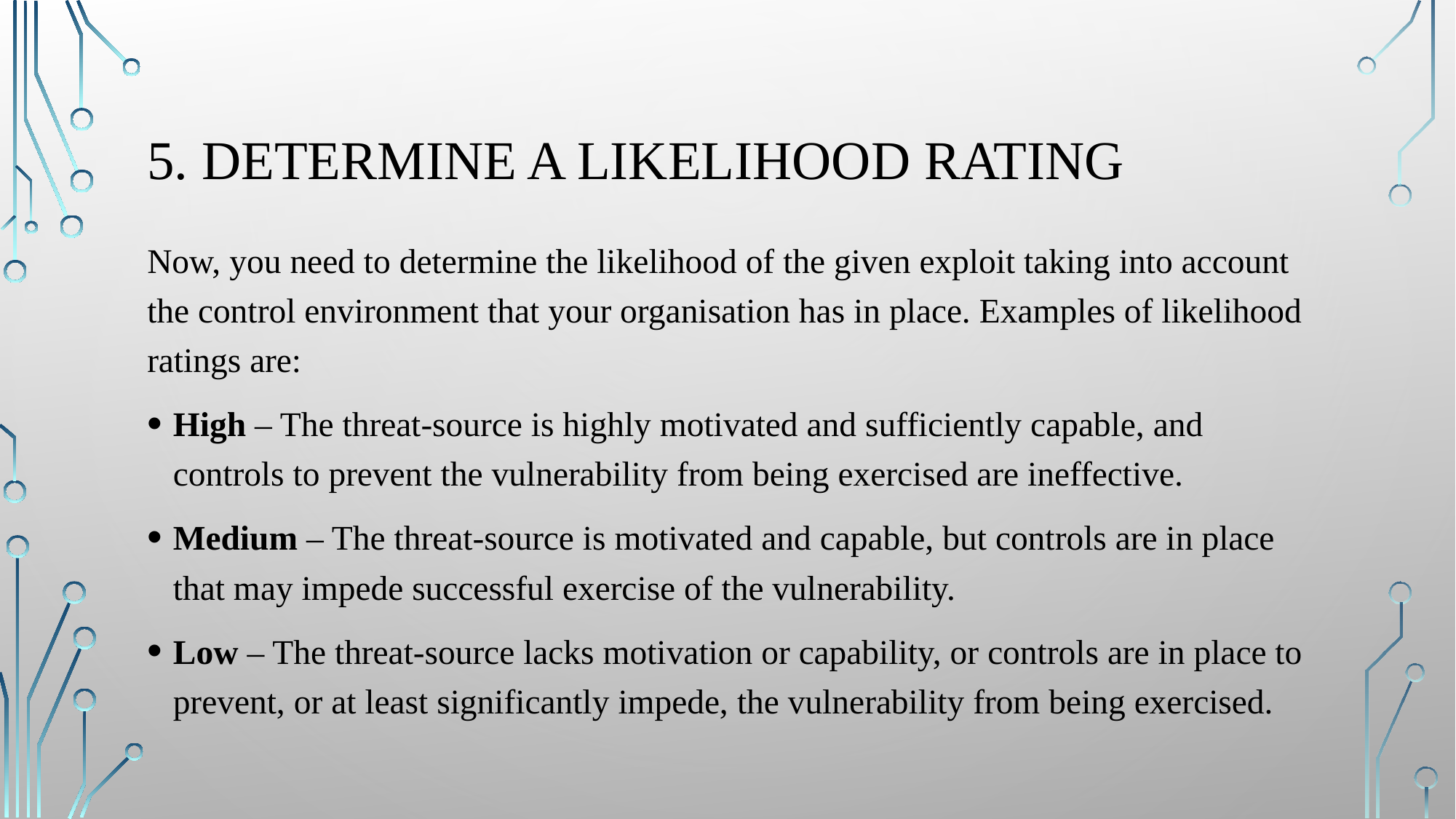

# 5. Determine a likelihood rating
Now, you need to determine the likelihood of the given exploit taking into account the control environment that your organisation has in place. Examples of likelihood ratings are:
High – The threat-source is highly motivated and sufficiently capable, and controls to prevent the vulnerability from being exercised are ineffective.
Medium – The threat-source is motivated and capable, but controls are in place that may impede successful exercise of the vulnerability.
Low – The threat-source lacks motivation or capability, or controls are in place to prevent, or at least significantly impede, the vulnerability from being exercised.